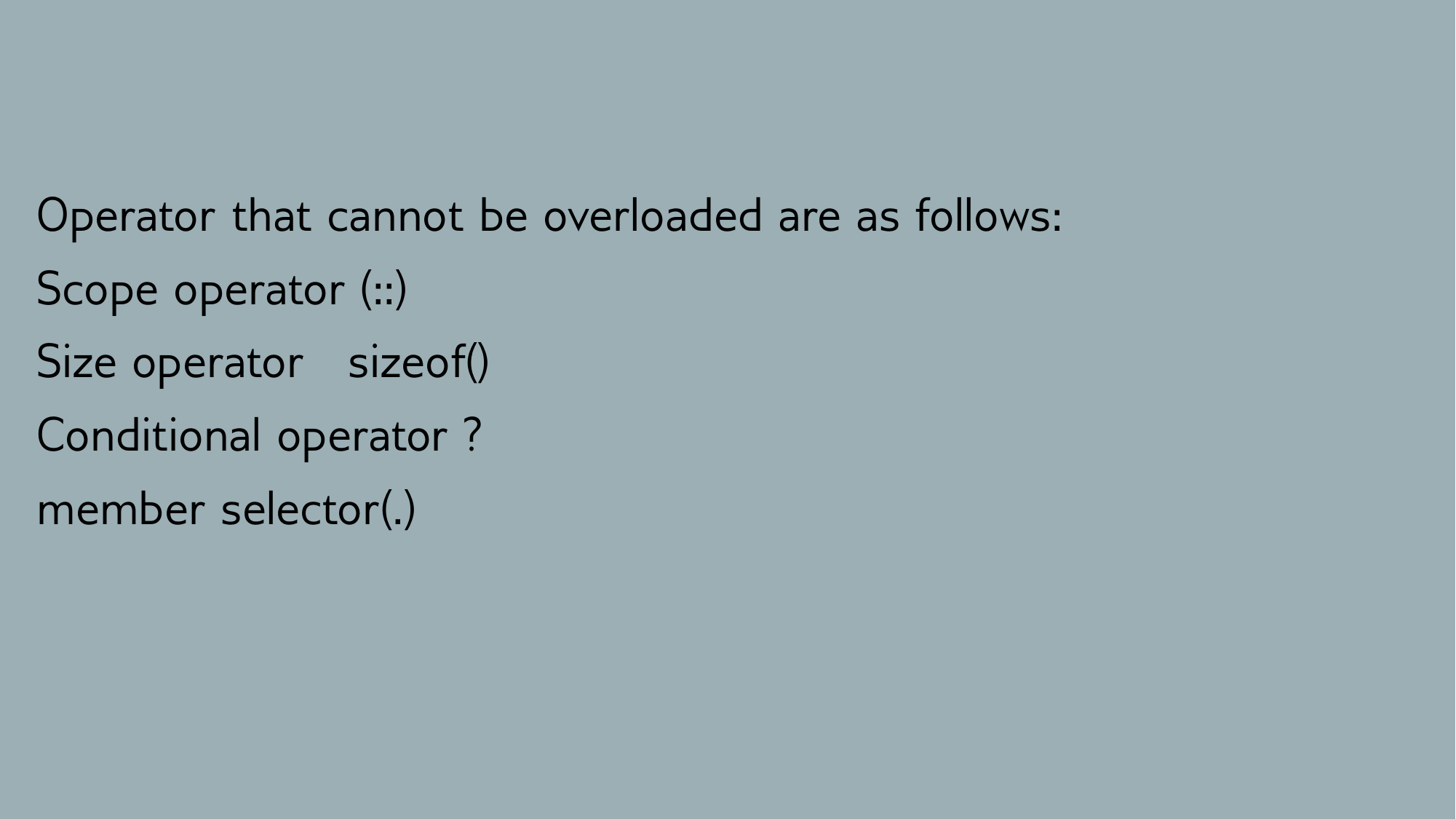

Operator that cannot be overloaded are as follows:
Scope operator (::)
Size operator   sizeof()
Conditional operator ?
member selector(.)